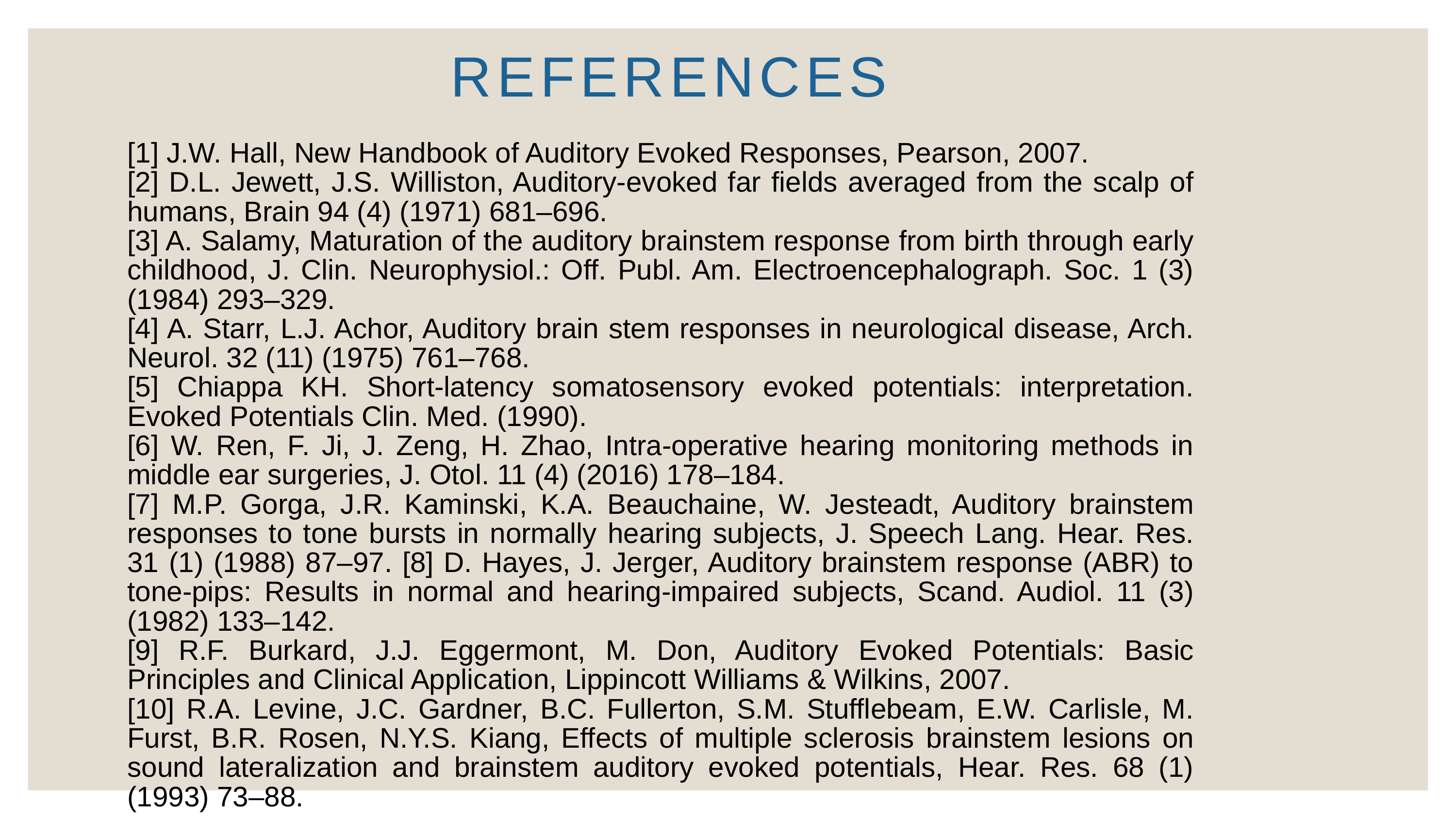

REFERENCES
[1] J.W. Hall, New Handbook of Auditory Evoked Responses, Pearson, 2007.
[2] D.L. Jewett, J.S. Williston, Auditory-evoked far fields averaged from the scalp of humans, Brain 94 (4) (1971) 681–696.
[3] A. Salamy, Maturation of the auditory brainstem response from birth through early childhood, J. Clin. Neurophysiol.: Off. Publ. Am. Electroencephalograph. Soc. 1 (3) (1984) 293–329.
[4] A. Starr, L.J. Achor, Auditory brain stem responses in neurological disease, Arch. Neurol. 32 (11) (1975) 761–768.
[5] Chiappa KH. Short-latency somatosensory evoked potentials: interpretation. Evoked Potentials Clin. Med. (1990).
[6] W. Ren, F. Ji, J. Zeng, H. Zhao, Intra-operative hearing monitoring methods in middle ear surgeries, J. Otol. 11 (4) (2016) 178–184.
[7] M.P. Gorga, J.R. Kaminski, K.A. Beauchaine, W. Jesteadt, Auditory brainstem responses to tone bursts in normally hearing subjects, J. Speech Lang. Hear. Res. 31 (1) (1988) 87–97. [8] D. Hayes, J. Jerger, Auditory brainstem response (ABR) to tone-pips: Results in normal and hearing-impaired subjects, Scand. Audiol. 11 (3) (1982) 133–142.
[9] R.F. Burkard, J.J. Eggermont, M. Don, Auditory Evoked Potentials: Basic Principles and Clinical Application, Lippincott Williams & Wilkins, 2007.
[10] R.A. Levine, J.C. Gardner, B.C. Fullerton, S.M. Stufflebeam, E.W. Carlisle, M. Furst, B.R. Rosen, N.Y.S. Kiang, Effects of multiple sclerosis brainstem lesions on sound lateralization and brainstem auditory evoked potentials, Hear. Res. 68 (1) (1993) 73–88.